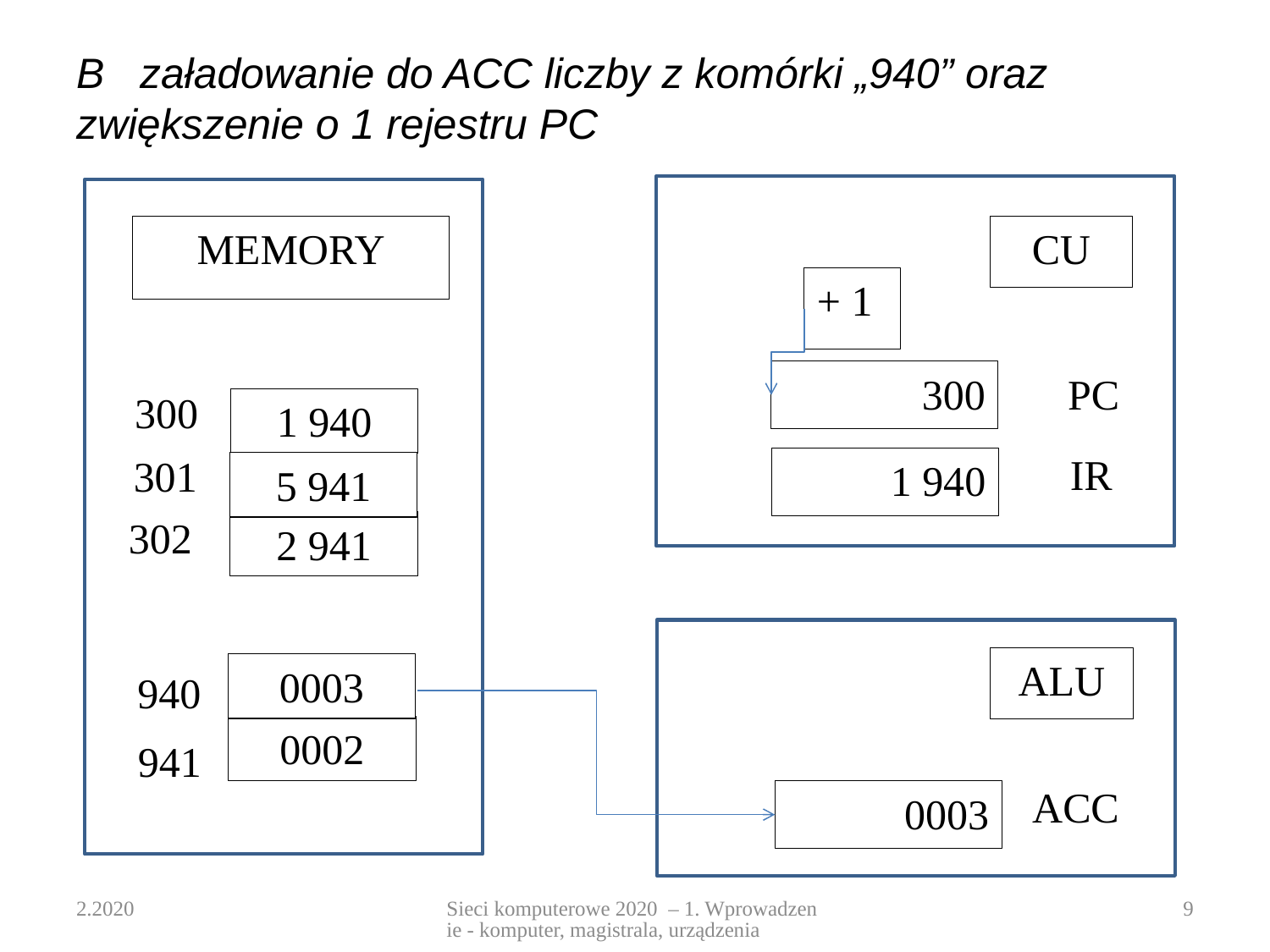

# B   załadowanie do ACC liczby z komórki „940” oraz zwiększenie o 1 rejestru PC

CU
+ 1
PC
300
IR
1 940

MEMORY
300
1 940
301
5 941
302
2 941
0003
940
0002
941

ALU
ACC
 0003
2.2020
Sieci komputerowe 2020  – 1. Wprowadzenie - komputer, magistrala, urządzenia
9